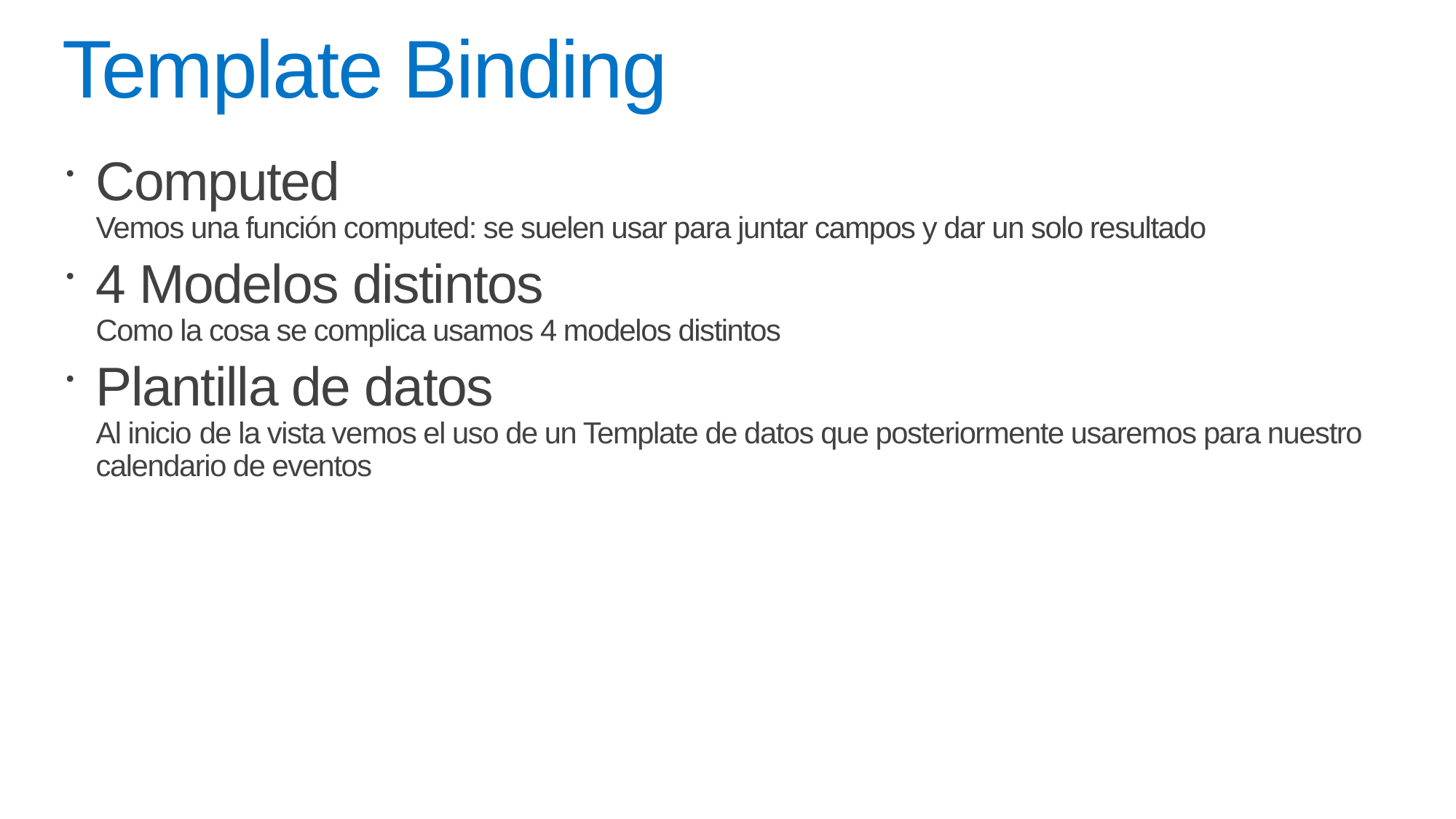

# Template Binding
Computed
Vemos una función computed: se suelen usar para juntar campos y dar un solo resultado
4 Modelos distintos
Como la cosa se complica usamos 4 modelos distintos
Plantilla de datos
Al inicio de la vista vemos el uso de un Template de datos que posteriormente usaremos para nuestro calendario de eventos